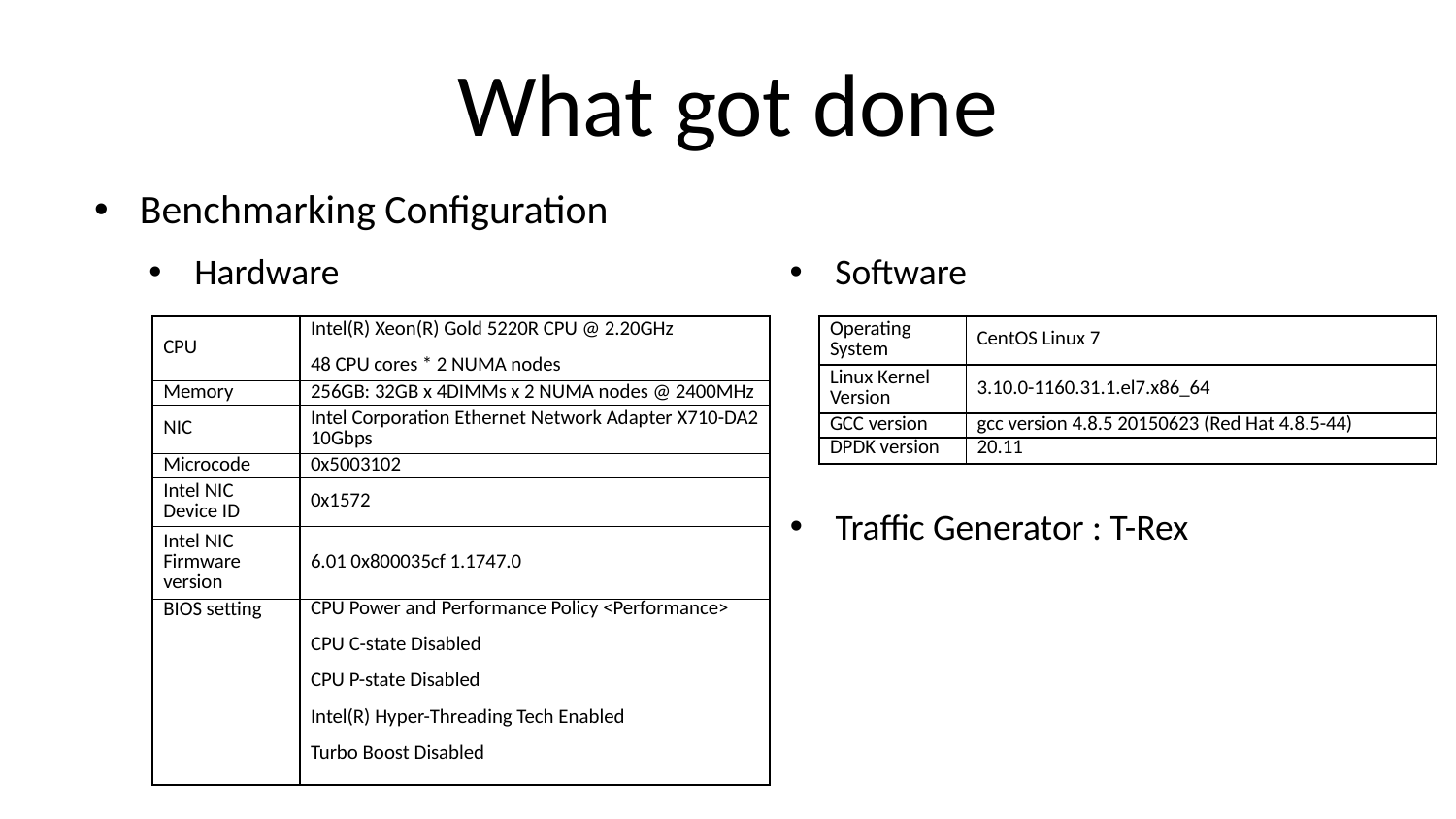

# What got done
Benchmarking Configuration

Hardware
Software
| CPU | Intel(R) Xeon(R) Gold 5220R CPU @ 2.20GHz 48 CPU cores \* 2 NUMA nodes |
| --- | --- |
| Memory | 256GB: 32GB x 4DIMMs x 2 NUMA nodes @ 2400MHz |
| NIC | Intel Corporation Ethernet Network Adapter X710-DA2 10Gbps |
| Microcode | 0x5003102 |
| Intel NIC Device ID | 0x1572 |
| Intel NIC Firmware version | 6.01 0x800035cf 1.1747.0 |
| BIOS setting | CPU Power and Performance Policy <Performance> CPU C-state Disabled CPU P-state Disabled Intel(R) Hyper-Threading Tech Enabled Turbo Boost Disabled |
| Operating System | CentOS Linux 7 |
| --- | --- |
| Linux Kernel Version | 3.10.0-1160.31.1.el7.x86\_64 |
| GCC version | gcc version 4.8.5 20150623 (Red Hat 4.8.5-44) |
| DPDK version | 20.11 |
Traffic Generator : T-Rex